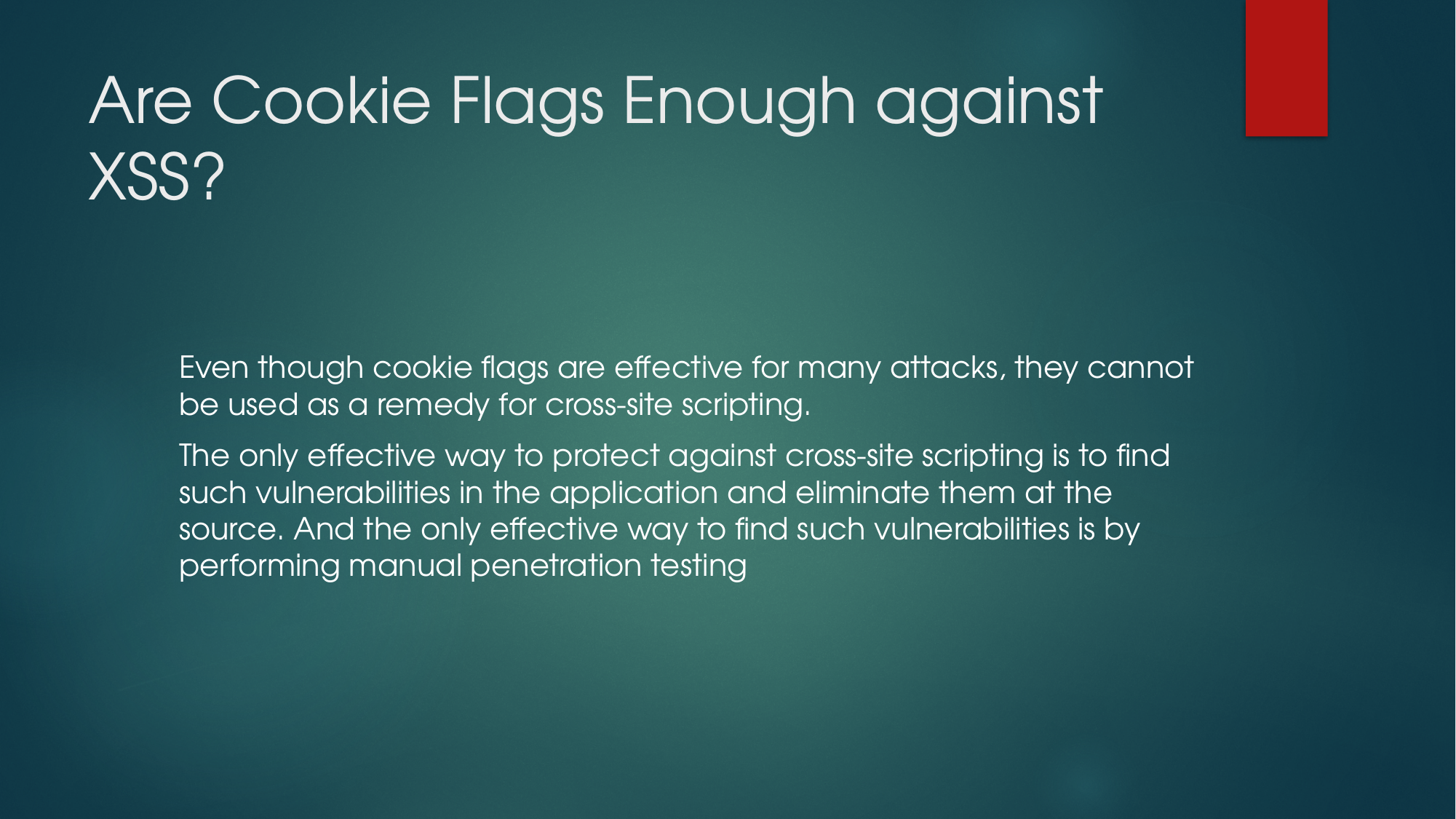

# Are Cookie Flags Enough against XSS?
Even though cookie flags are effective for many attacks, they cannot be used as a remedy for cross-site scripting.
The only effective way to protect against cross-site scripting is to find such vulnerabilities in the application and eliminate them at the source. And the only effective way to find such vulnerabilities is by performing manual penetration testing